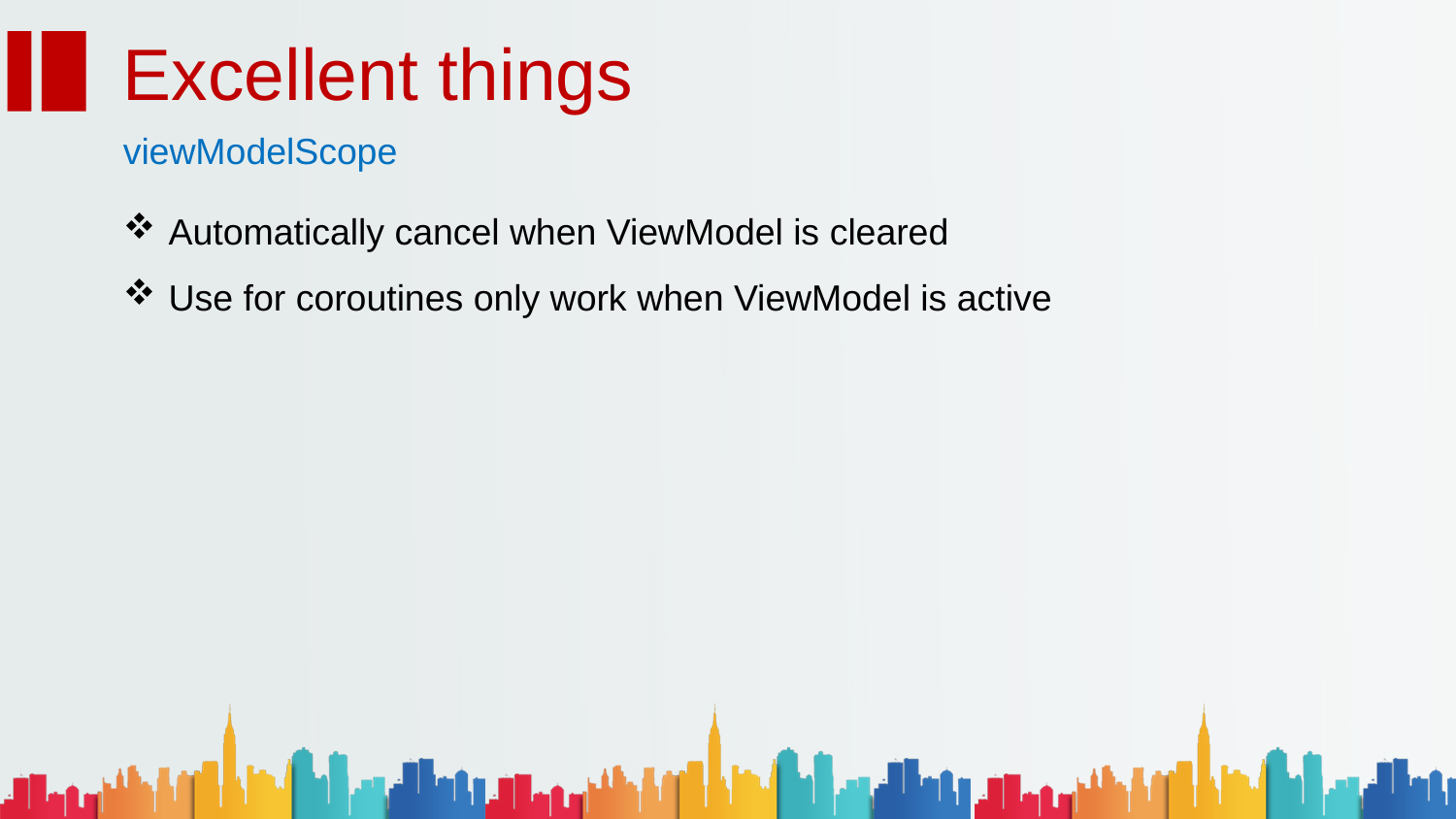

Excellent things

viewModelScope
Automatically cancel when ViewModel is cleared
Use for coroutines only work when ViewModel is active